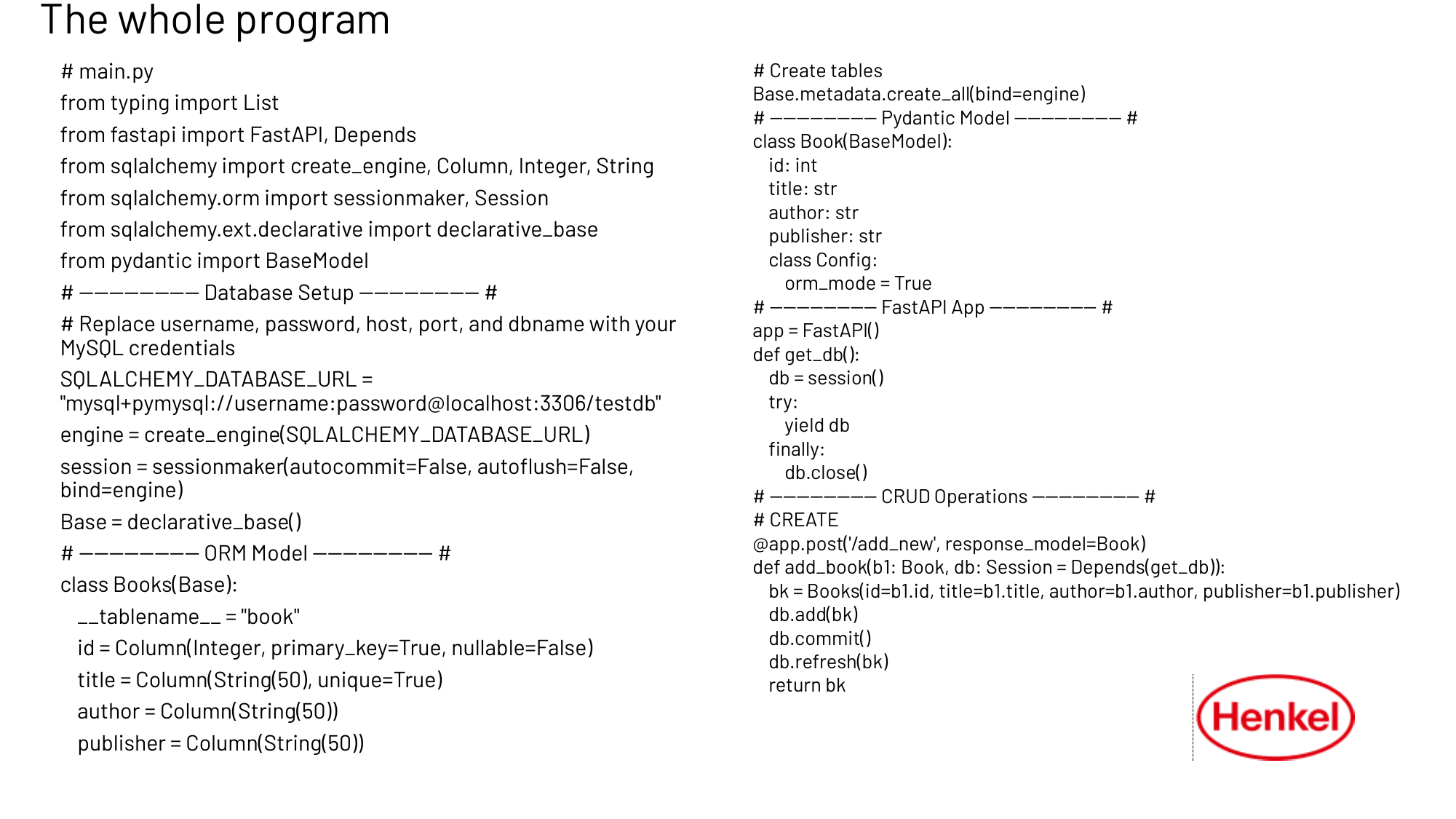

# The whole program
# Create tables
Base.metadata.create_all(bind=engine)
# ---------------- Pydantic Model ---------------- #
class Book(BaseModel):
    id: int
    title: str
    author: str
    publisher: str
    class Config:
        orm_mode = True
# ---------------- FastAPI App ---------------- #
app = FastAPI()
def get_db():
    db = session()
    try:
        yield db
    finally:
        db.close()
# ---------------- CRUD Operations ---------------- #
# CREATE
@app.post('/add_new', response_model=Book)
def add_book(b1: Book, db: Session = Depends(get_db)):
    bk = Books(id=b1.id, title=b1.title, author=b1.author, publisher=b1.publisher)
    db.add(bk)
    db.commit()
    db.refresh(bk)
    return bk

# main.py
from typing import List
from fastapi import FastAPI, Depends
from sqlalchemy import create_engine, Column, Integer, String
from sqlalchemy.orm import sessionmaker, Session
from sqlalchemy.ext.declarative import declarative_base
from pydantic import BaseModel
# ---------------- Database Setup ---------------- #
# Replace username, password, host, port, and dbname with your MySQL credentials
SQLALCHEMY_DATABASE_URL = "mysql+pymysql://username:password@localhost:3306/testdb"
engine = create_engine(SQLALCHEMY_DATABASE_URL)
session = sessionmaker(autocommit=False, autoflush=False, bind=engine)
Base = declarative_base()
# ---------------- ORM Model ---------------- #
class Books(Base):
    __tablename__ = "book"
    id = Column(Integer, primary_key=True, nullable=False)
    title = Column(String(50), unique=True)
    author = Column(String(50))
    publisher = Column(String(50))